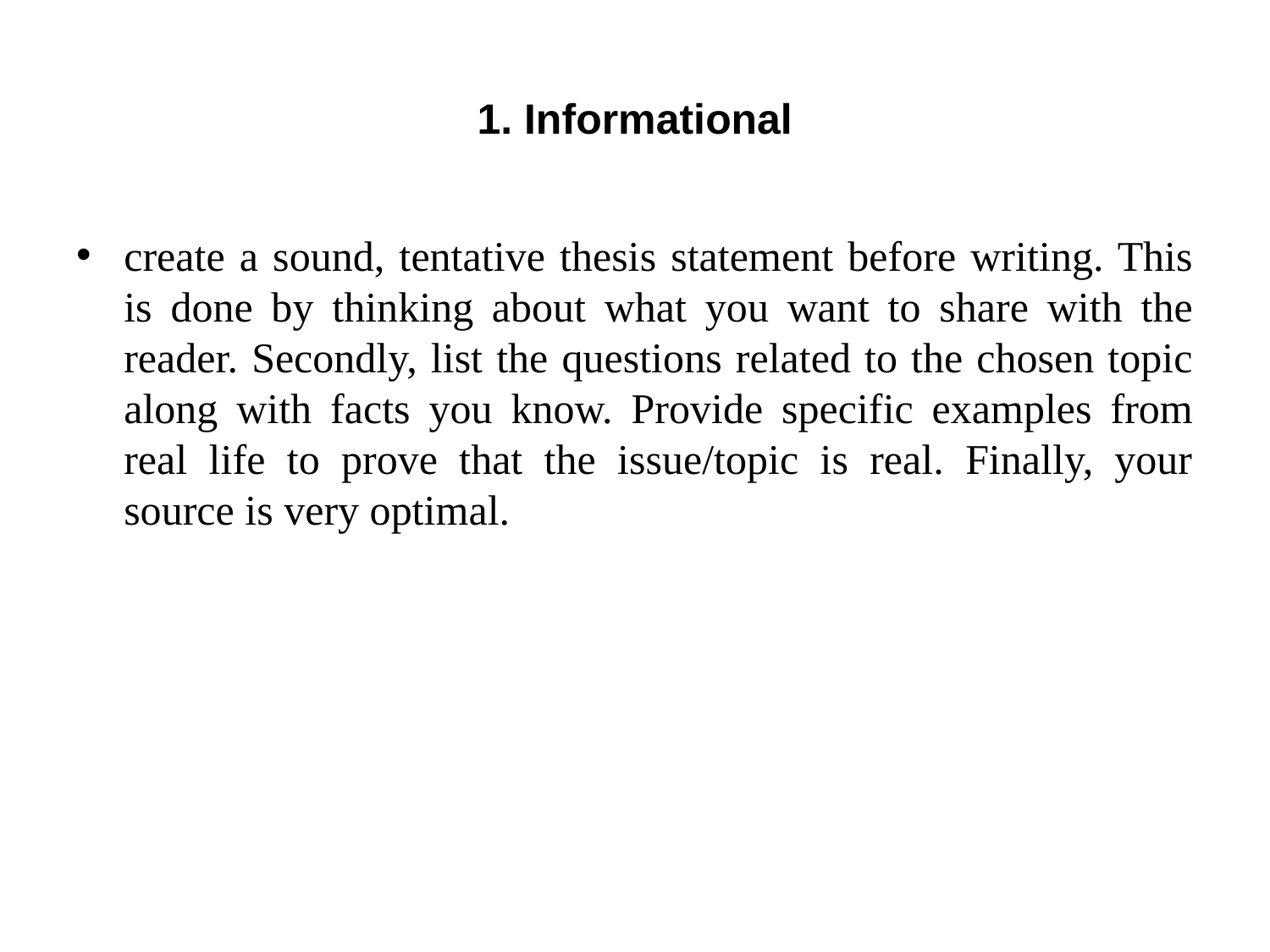

# 1. Informational
create a sound, tentative thesis statement before writing. This is done by thinking about what you want to share with the reader. Secondly, list the questions related to the chosen topic along with facts you know. Provide specific examples from real life to prove that the issue/topic is real. Finally, your source is very optimal.